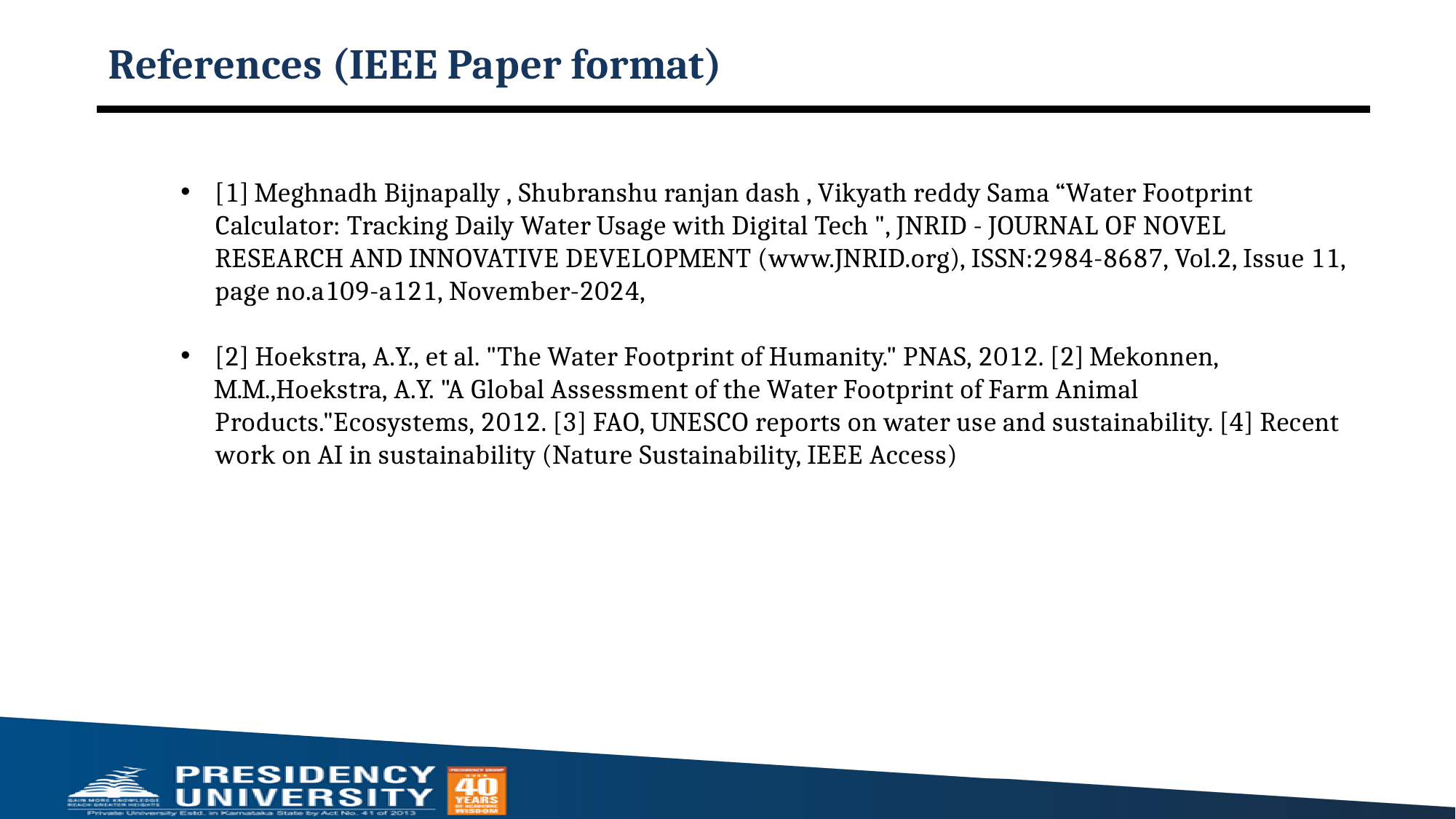

# References (IEEE Paper format)

[1] Meghnadh Bijnapally , Shubranshu ranjan dash , Vikyath reddy Sama “Water Footprint Calculator: Tracking Daily Water Usage with Digital Tech ", JNRID - JOURNAL OF NOVEL RESEARCH AND INNOVATIVE DEVELOPMENT (www.JNRID.org), ISSN:2984-8687, Vol.2, Issue 11, page no.a109-a121, November-2024,

[2] Hoekstra, A.Y., et al. "The Water Footprint of Humanity." PNAS, 2012. [2] Mekonnen, M.M.,Hoekstra, A.Y. "A Global Assessment of the Water Footprint of Farm Animal Products."Ecosystems, 2012. [3] FAO, UNESCO reports on water use and sustainability. [4] Recent work on AI in sustainability (Nature Sustainability, IEEE Access)